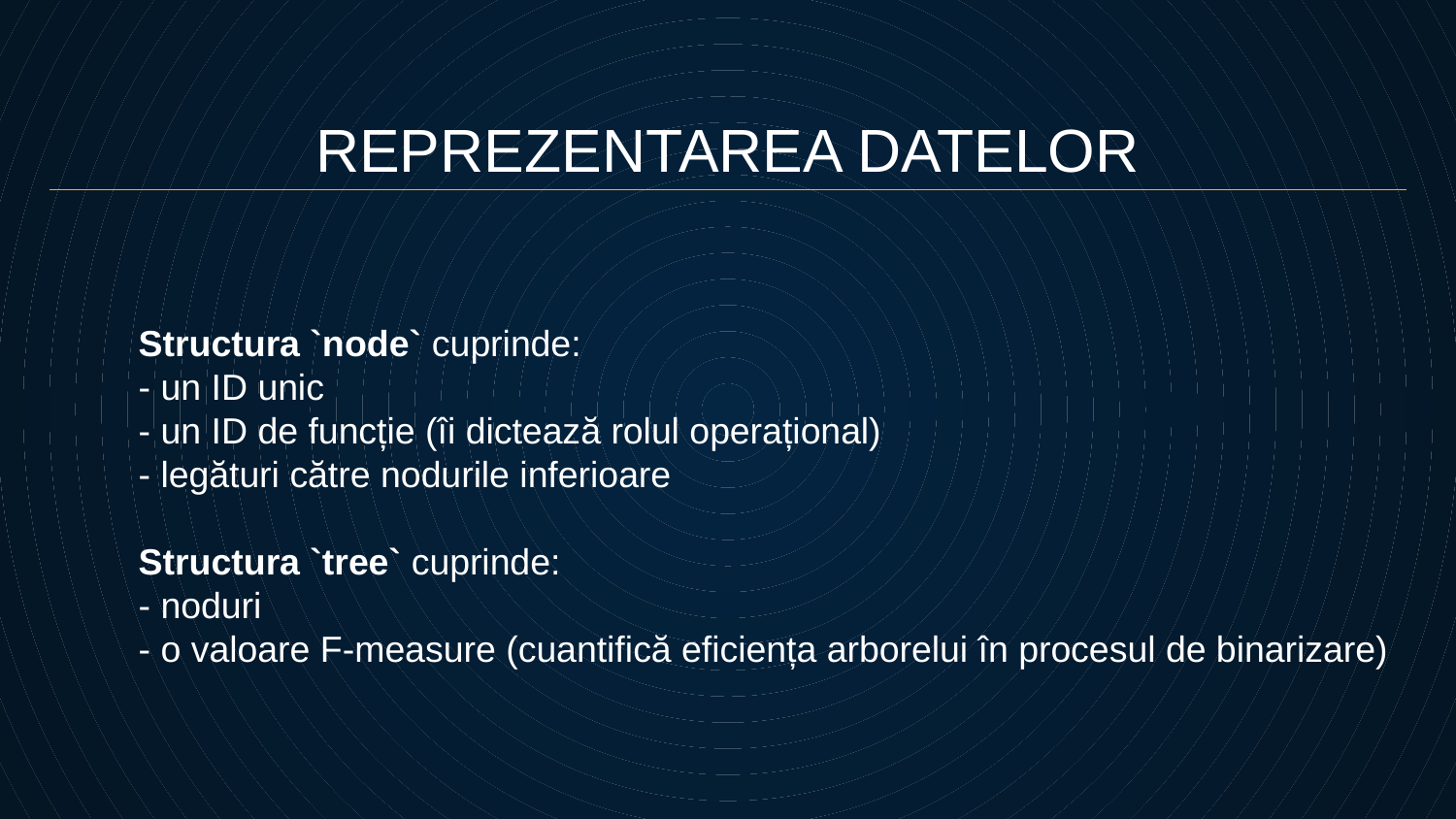

REPREZENTAREA DATELOR
Structura `node` cuprinde:
- un ID unic
- un ID de funcție (îi dictează rolul operațional)
- legături către nodurile inferioare

Structura `tree` cuprinde:
- noduri
- o valoare F-measure (cuantifică eficiența arborelui în procesul de binarizare)